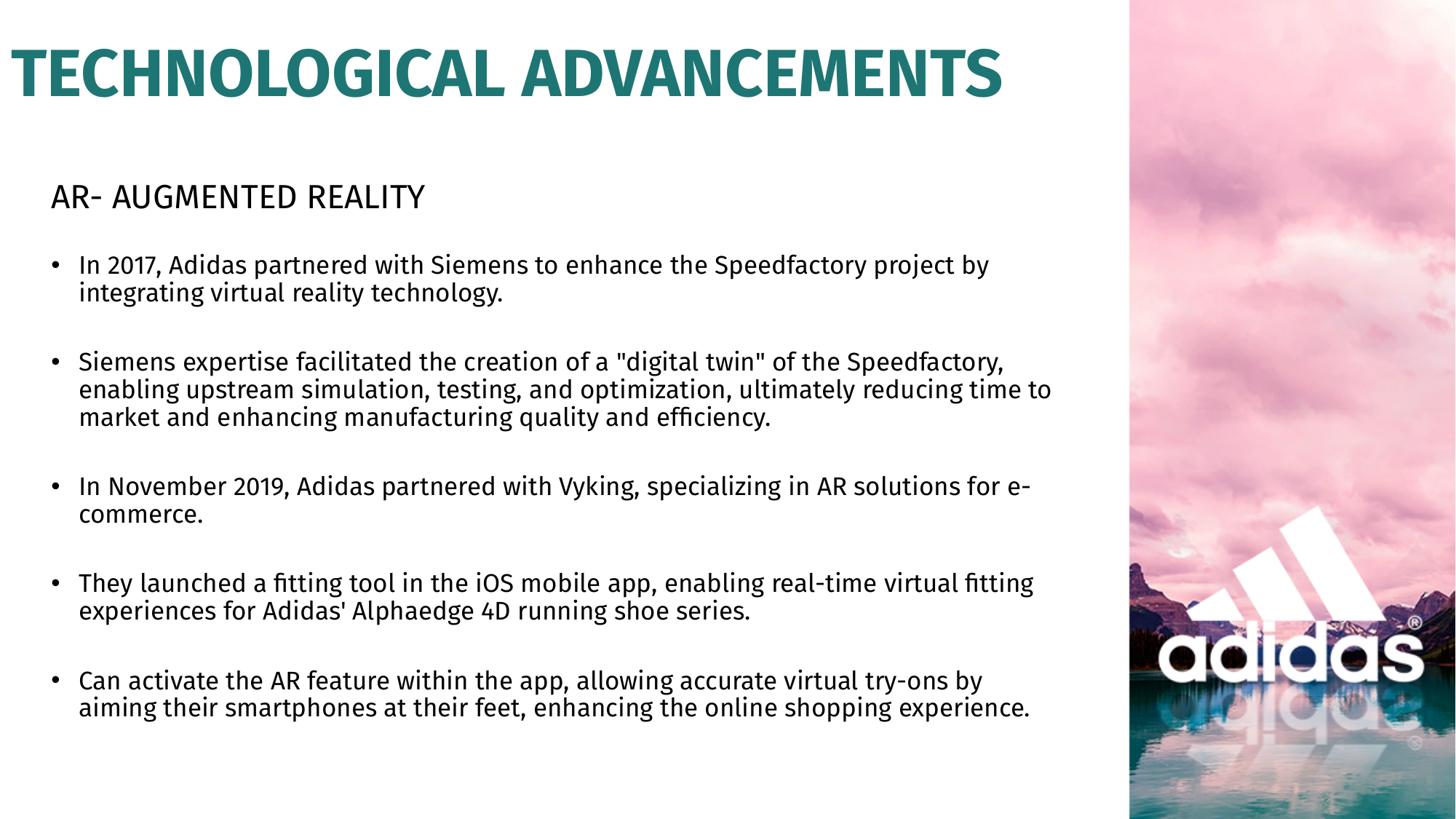

TECHNOLOGICAL ADVANCEMENTS
AR- AUGMENTED REALITY

In 2017, Adidas partnered with Siemens to enhance the Speedfactory project by integrating virtual reality technology.

Siemens expertise facilitated the creation of a "digital twin" of the Speedfactory, enabling upstream simulation, testing, and optimization, ultimately reducing time to market and enhancing manufacturing quality and efficiency.

In November 2019, Adidas partnered with Vyking, specializing in AR solutions for e-commerce.

They launched a fitting tool in the iOS mobile app, enabling real-time virtual fitting experiences for Adidas' Alphaedge 4D running shoe series.

Can activate the AR feature within the app, allowing accurate virtual try-ons by aiming their smartphones at their feet, enhancing the online shopping experience.